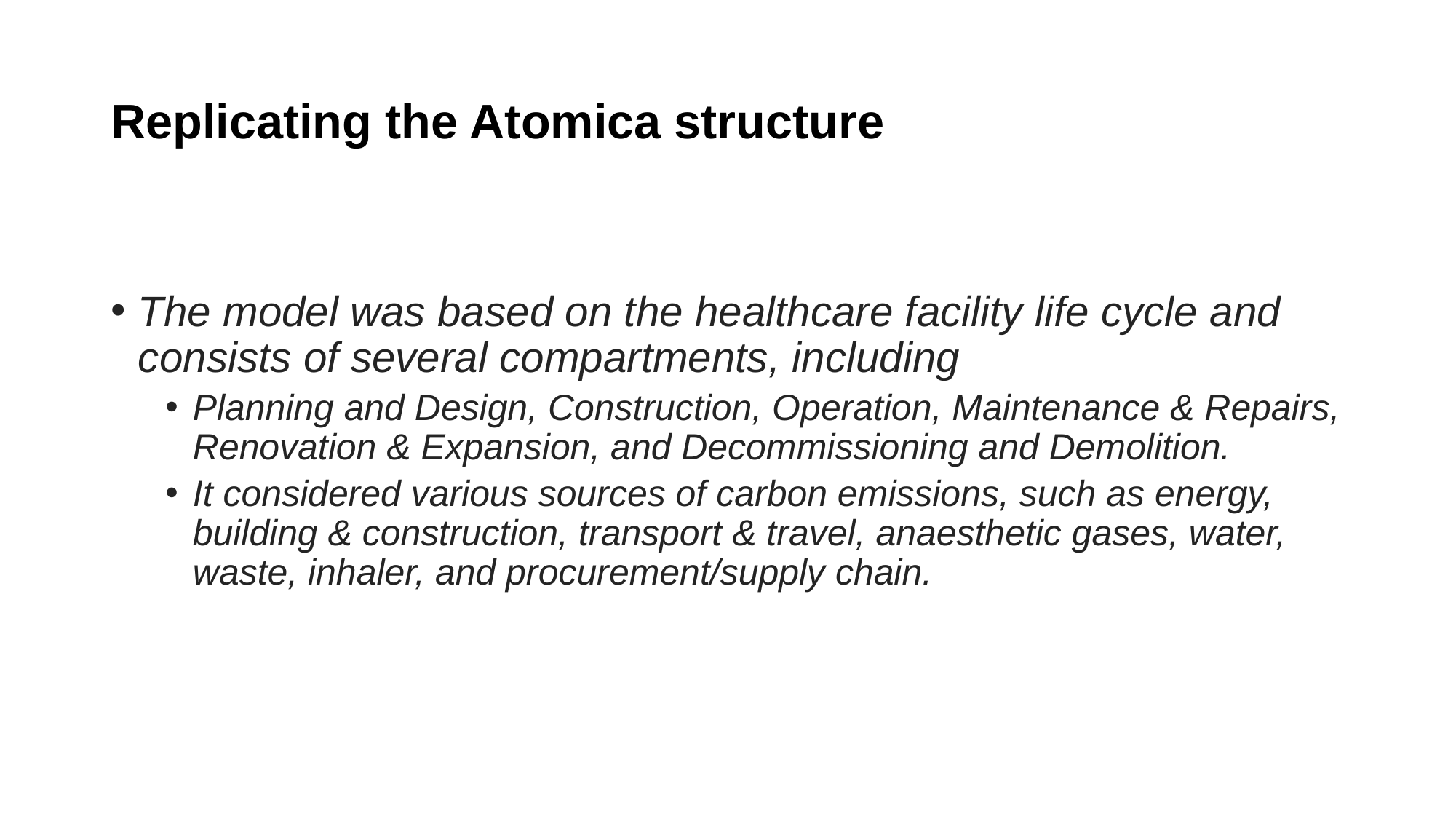

# Replicating the Atomica structure

The model was based on the healthcare facility life cycle and consists of several compartments, including
Planning and Design, Construction, Operation, Maintenance & Repairs, Renovation & Expansion, and Decommissioning and Demolition.
It considered various sources of carbon emissions, such as energy, building & construction, transport & travel, anaesthetic gases, water, waste, inhaler, and procurement/supply chain.